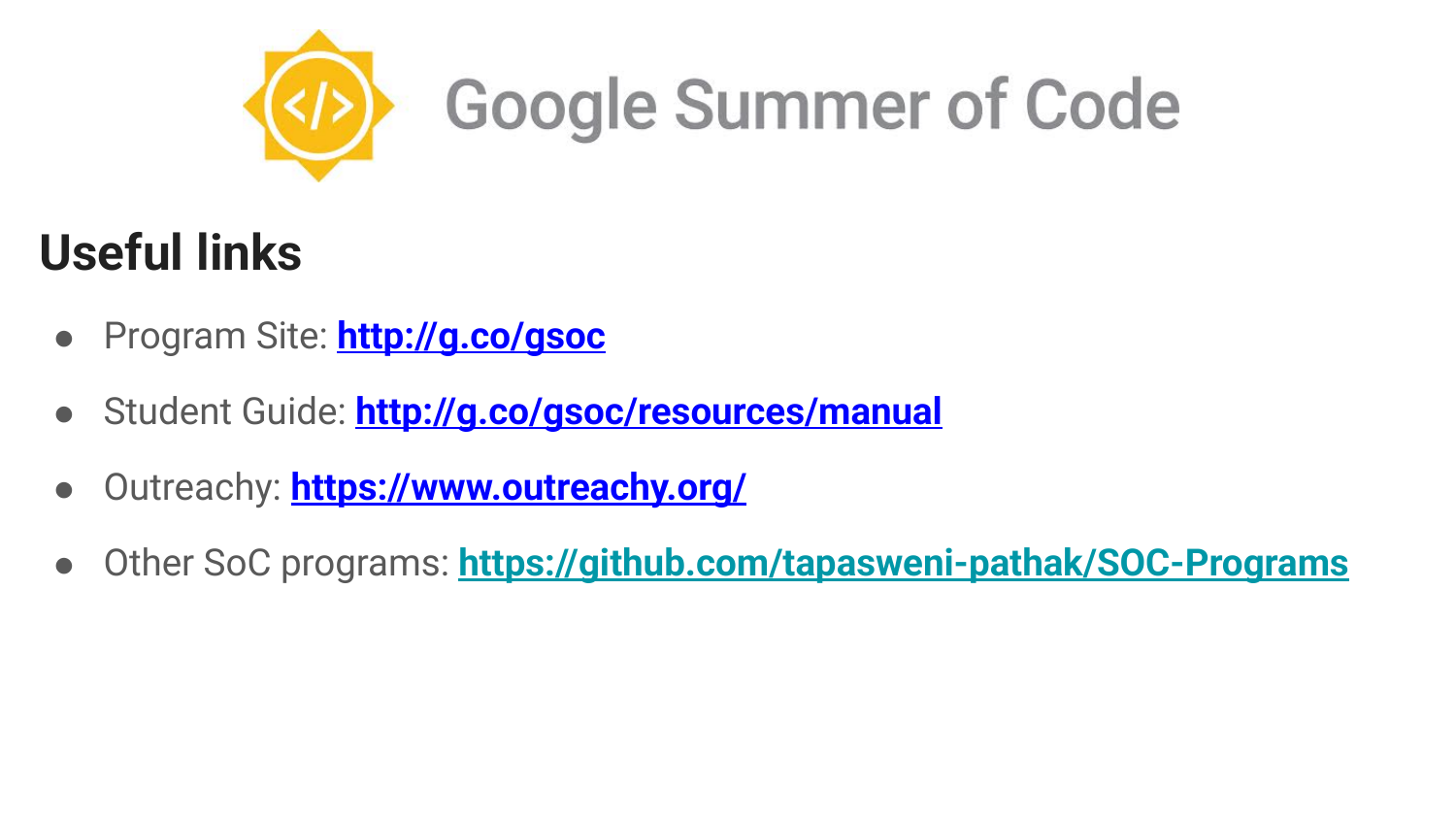

Useful links
Program Site: http://g.co/gsoc
Student Guide: http://g.co/gsoc/resources/manual
Outreachy: https://www.outreachy.org/
Other SoC programs: https://github.com/tapasweni-pathak/SOC-Programs